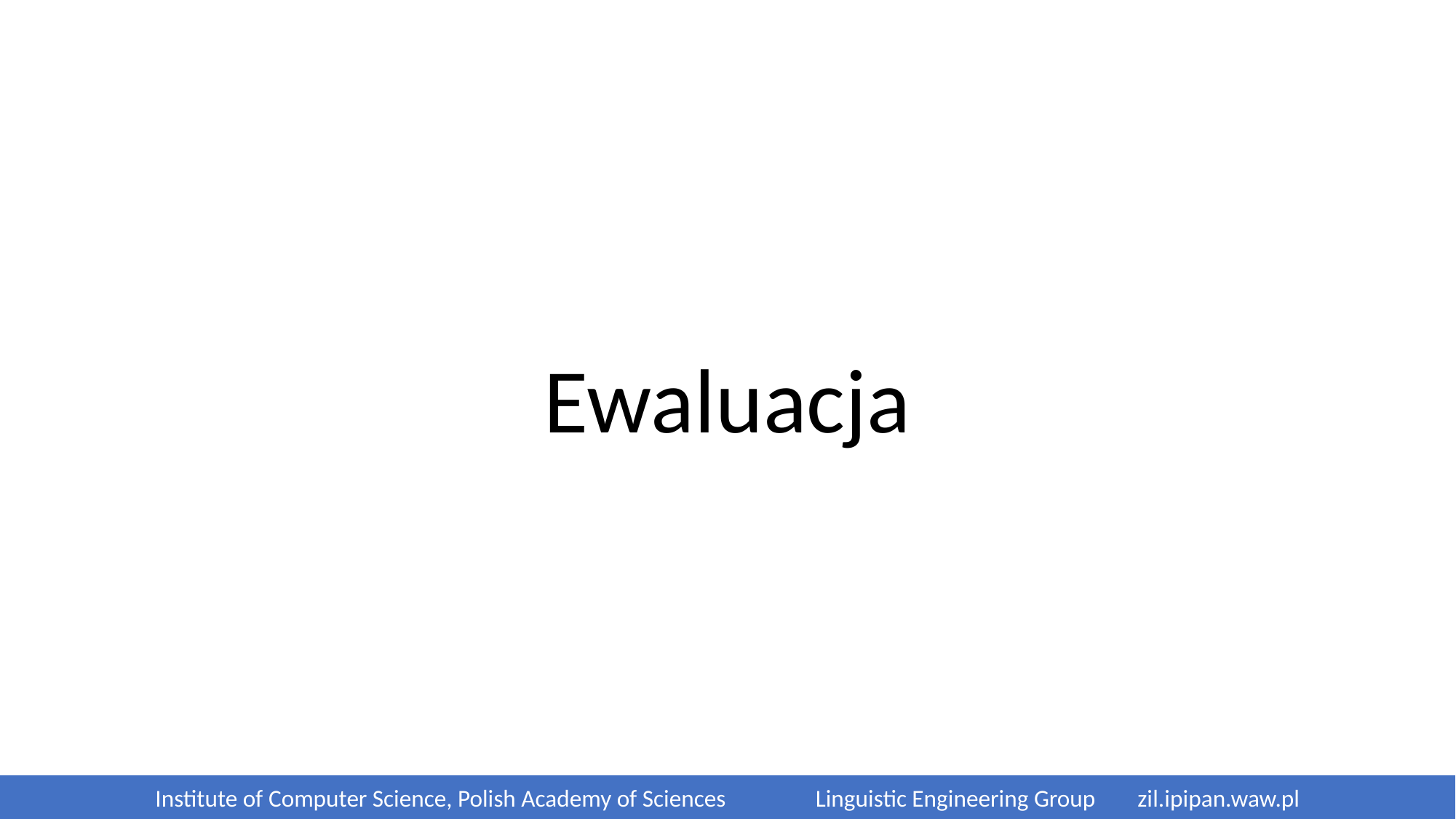

Ewaluacja
Institute of Computer Science, Polish Academy of Sciences	 Linguistic Engineering Group 	zil.ipipan.waw.pl